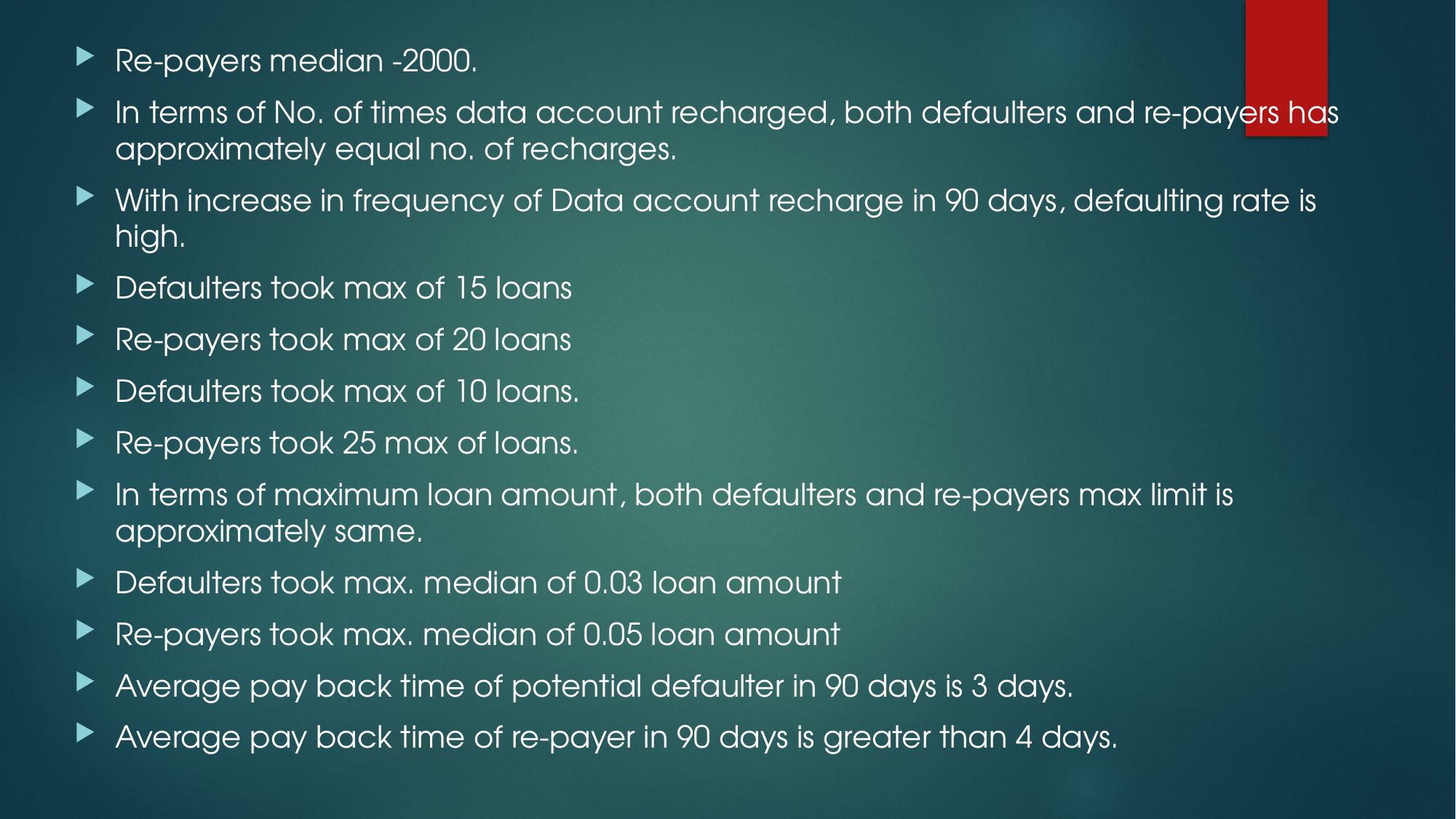

Re-payers median -2000.
In terms of No. of times data account recharged, both defaulters and re-payers has approximately equal no. of recharges.
With increase in frequency of Data account recharge in 90 days, defaulting rate is high.
Defaulters took max of 15 loans
Re-payers took max of 20 loans
Defaulters took max of 10 loans.
Re-payers took 25 max of loans.
In terms of maximum loan amount, both defaulters and re-payers max limit is approximately same.
Defaulters took max. median of 0.03 loan amount
Re-payers took max. median of 0.05 loan amount
Average pay back time of potential defaulter in 90 days is 3 days.
Average pay back time of re-payer in 90 days is greater than 4 days.